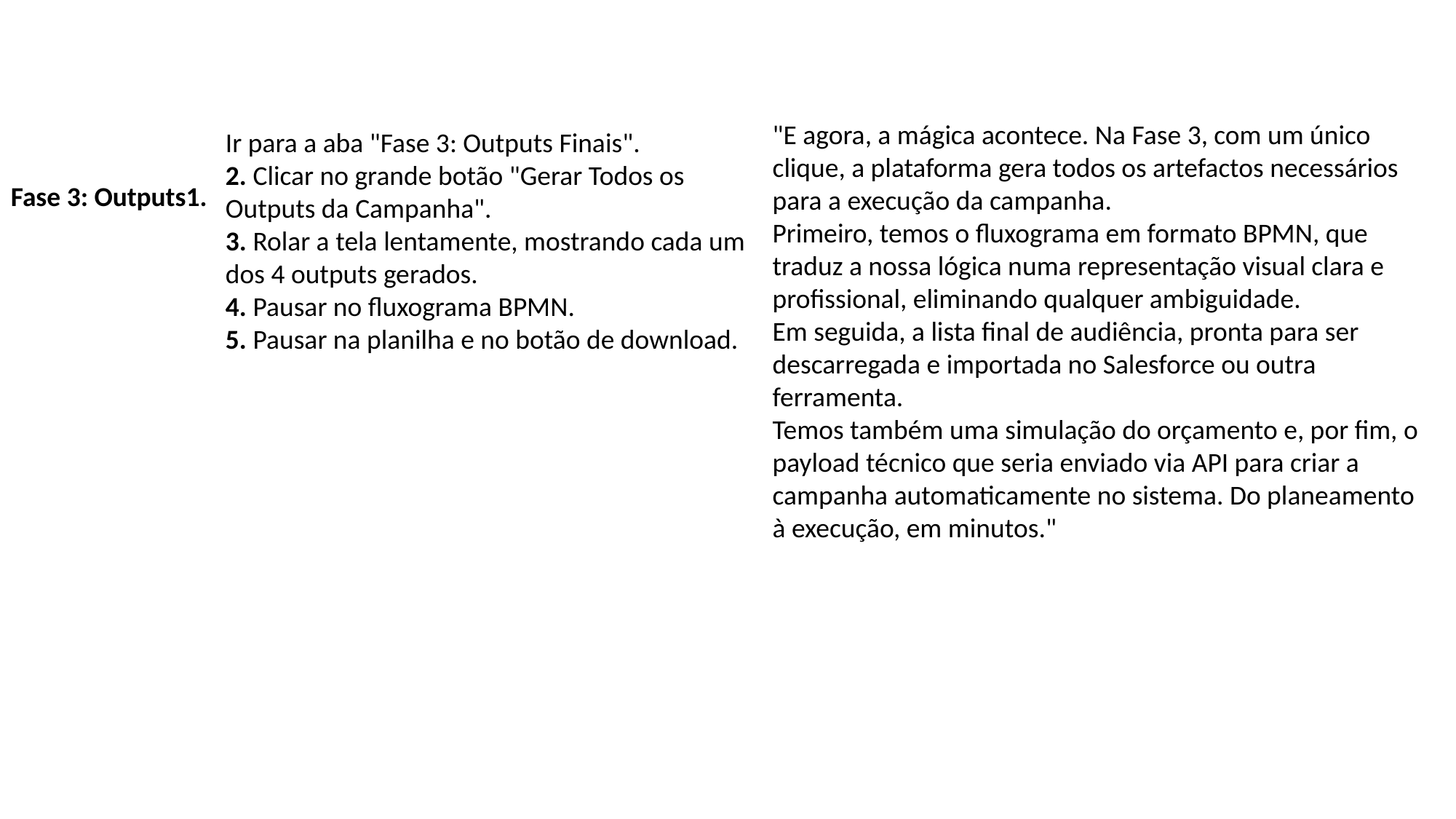

"E agora, a mágica acontece. Na Fase 3, com um único clique, a plataforma gera todos os artefactos necessários para a execução da campanha.
Primeiro, temos o fluxograma em formato BPMN, que traduz a nossa lógica numa representação visual clara e profissional, eliminando qualquer ambiguidade.
Em seguida, a lista final de audiência, pronta para ser descarregada e importada no Salesforce ou outra ferramenta.
Temos também uma simulação do orçamento e, por fim, o payload técnico que seria enviado via API para criar a campanha automaticamente no sistema. Do planeamento à execução, em minutos."
Ir para a aba "Fase 3: Outputs Finais".
2. Clicar no grande botão "Gerar Todos os Outputs da Campanha".
3. Rolar a tela lentamente, mostrando cada um dos 4 outputs gerados.
4. Pausar no fluxograma BPMN.
5. Pausar na planilha e no botão de download.
Fase 3: Outputs1.